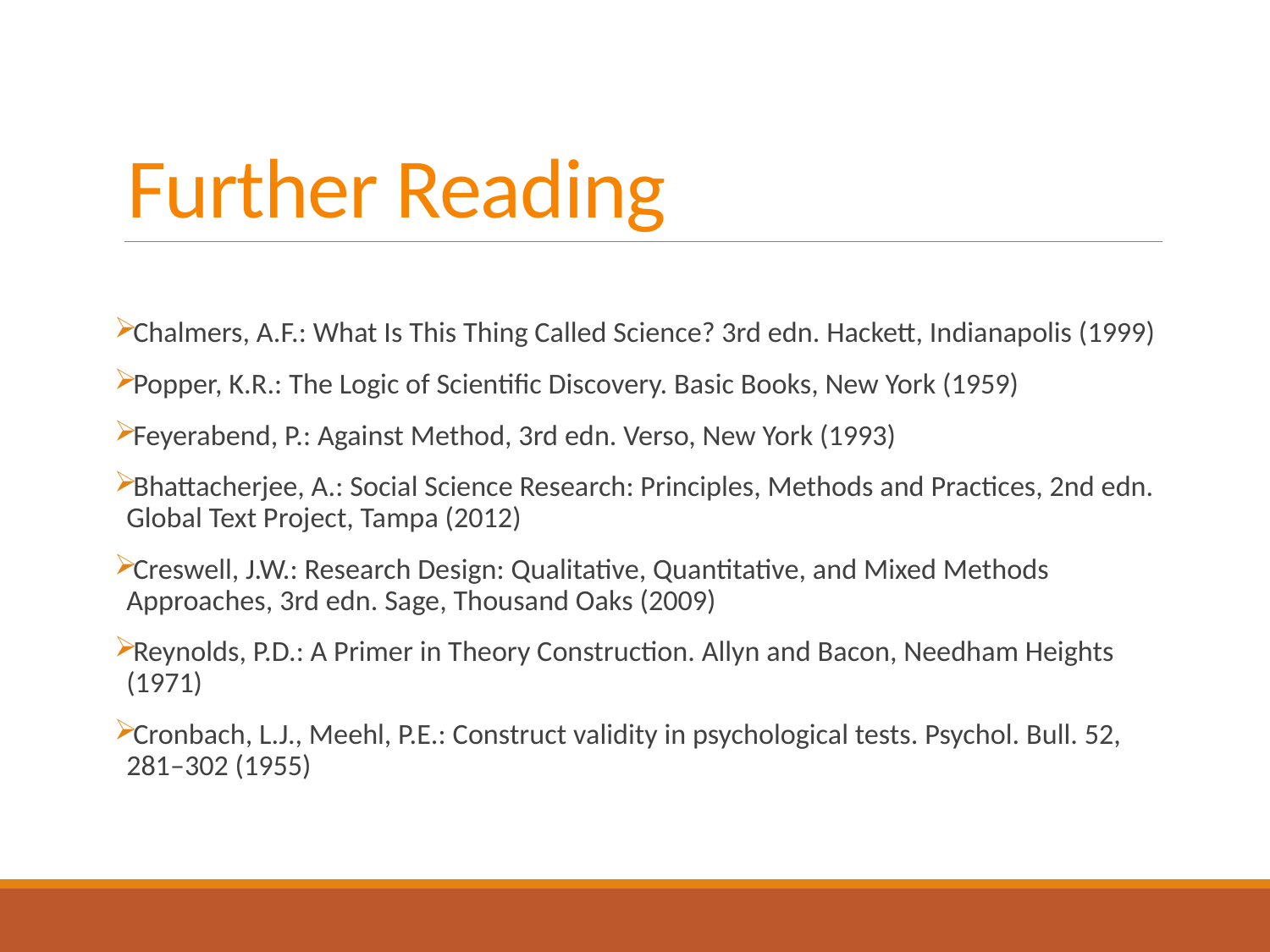

# Further Reading

Chalmers, A.F.: What Is This Thing Called Science? 3rd edn. Hackett, Indianapolis (1999)
Popper, K.R.: The Logic of Scientific Discovery. Basic Books, New York (1959)
Feyerabend, P.: Against Method, 3rd edn. Verso, New York (1993)
Bhattacherjee, A.: Social Science Research: Principles, Methods and Practices, 2nd edn. Global Text Project, Tampa (2012)
Creswell, J.W.: Research Design: Qualitative, Quantitative, and Mixed Methods Approaches, 3rd edn. Sage, Thousand Oaks (2009)
Reynolds, P.D.: A Primer in Theory Construction. Allyn and Bacon, Needham Heights (1971)
Cronbach, L.J., Meehl, P.E.: Construct validity in psychological tests. Psychol. Bull. 52, 281–302 (1955)